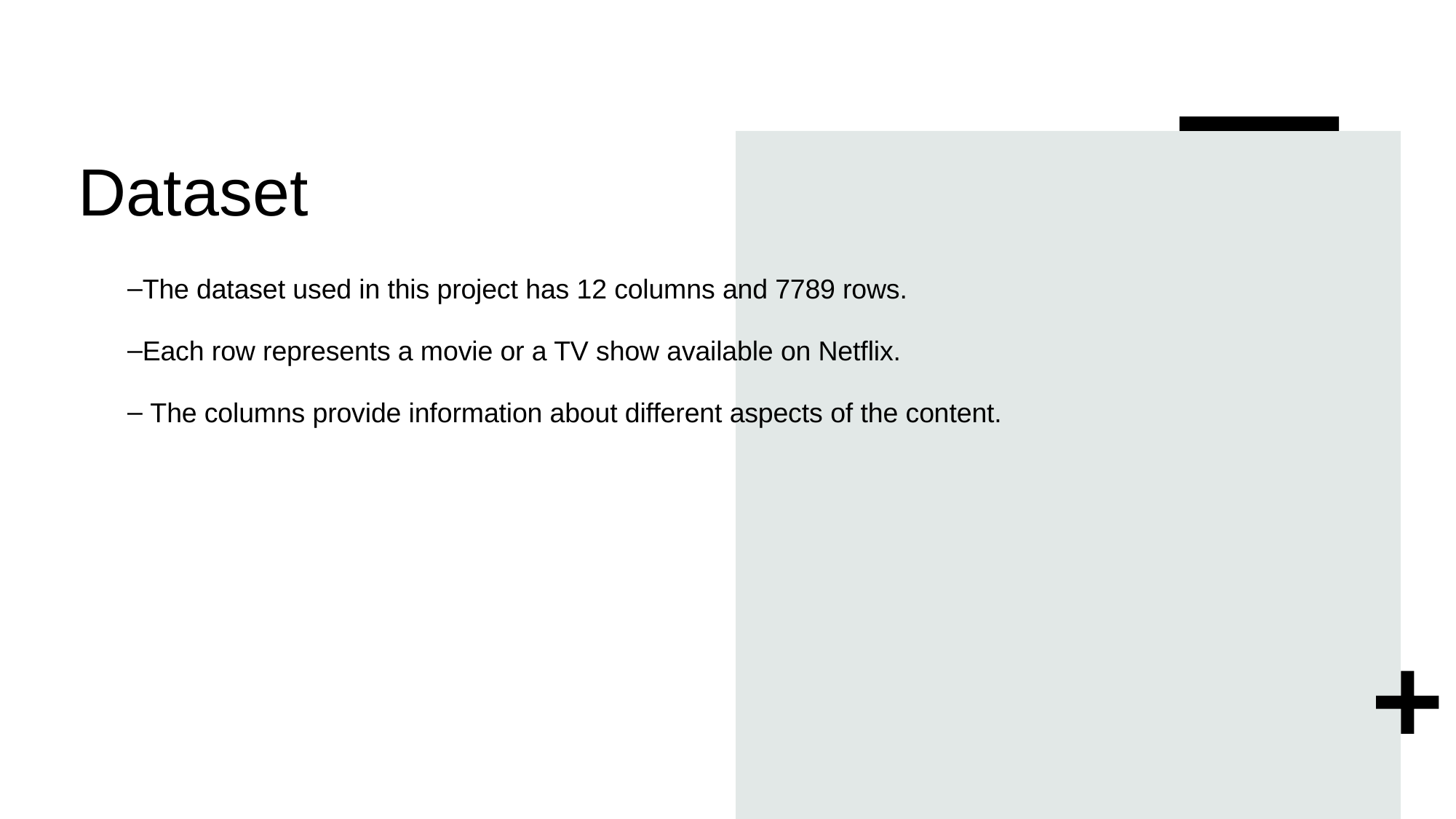

# Dataset
The dataset used in this project has 12 columns and 7789 rows.
Each row represents a movie or a TV show available on Netflix.
 The columns provide information about different aspects of the content.